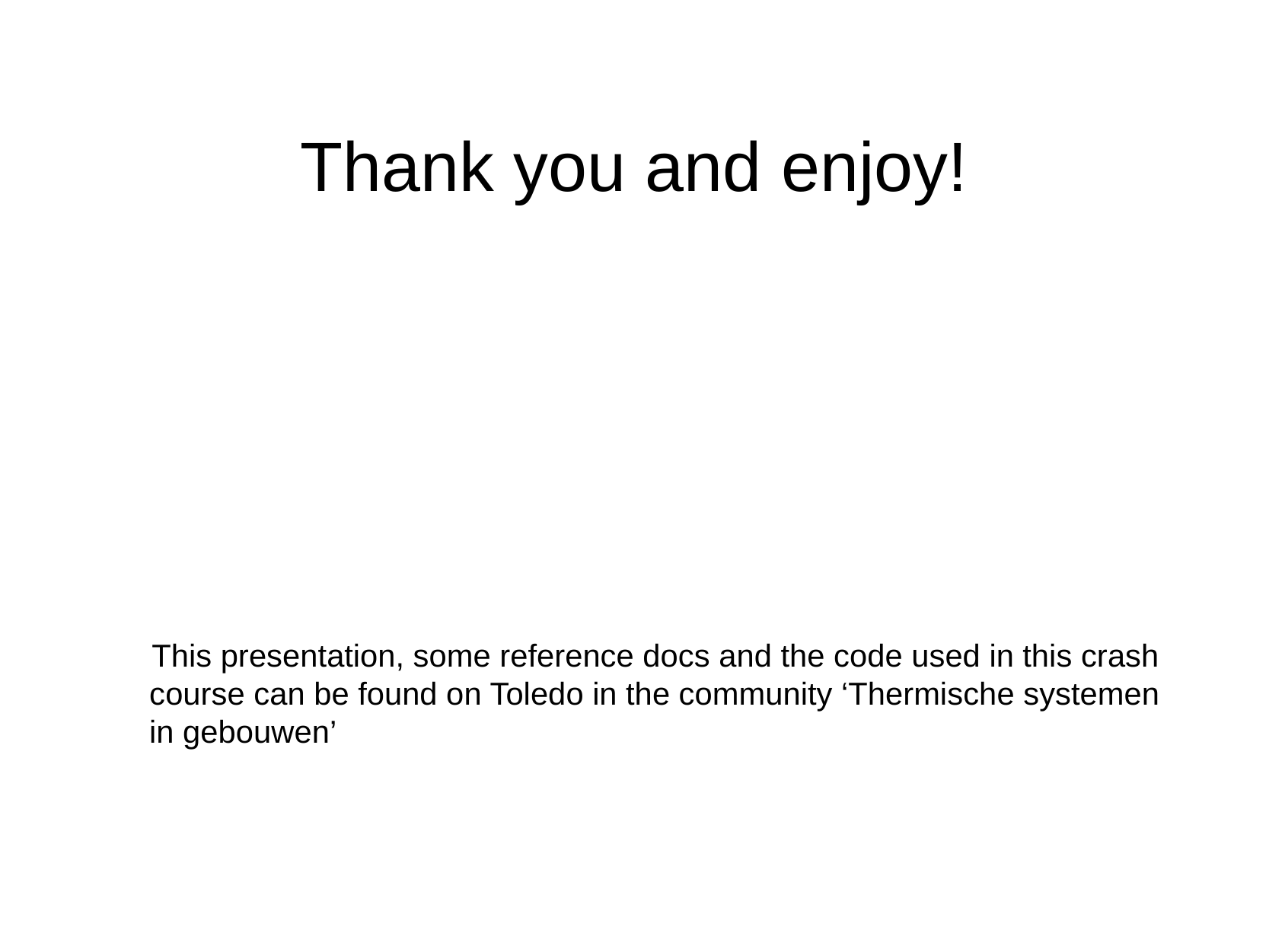

# Thank you and enjoy!

This presentation, some reference docs and the code used in this crash course can be found on Toledo in the community ‘Thermische systemen in gebouwen’